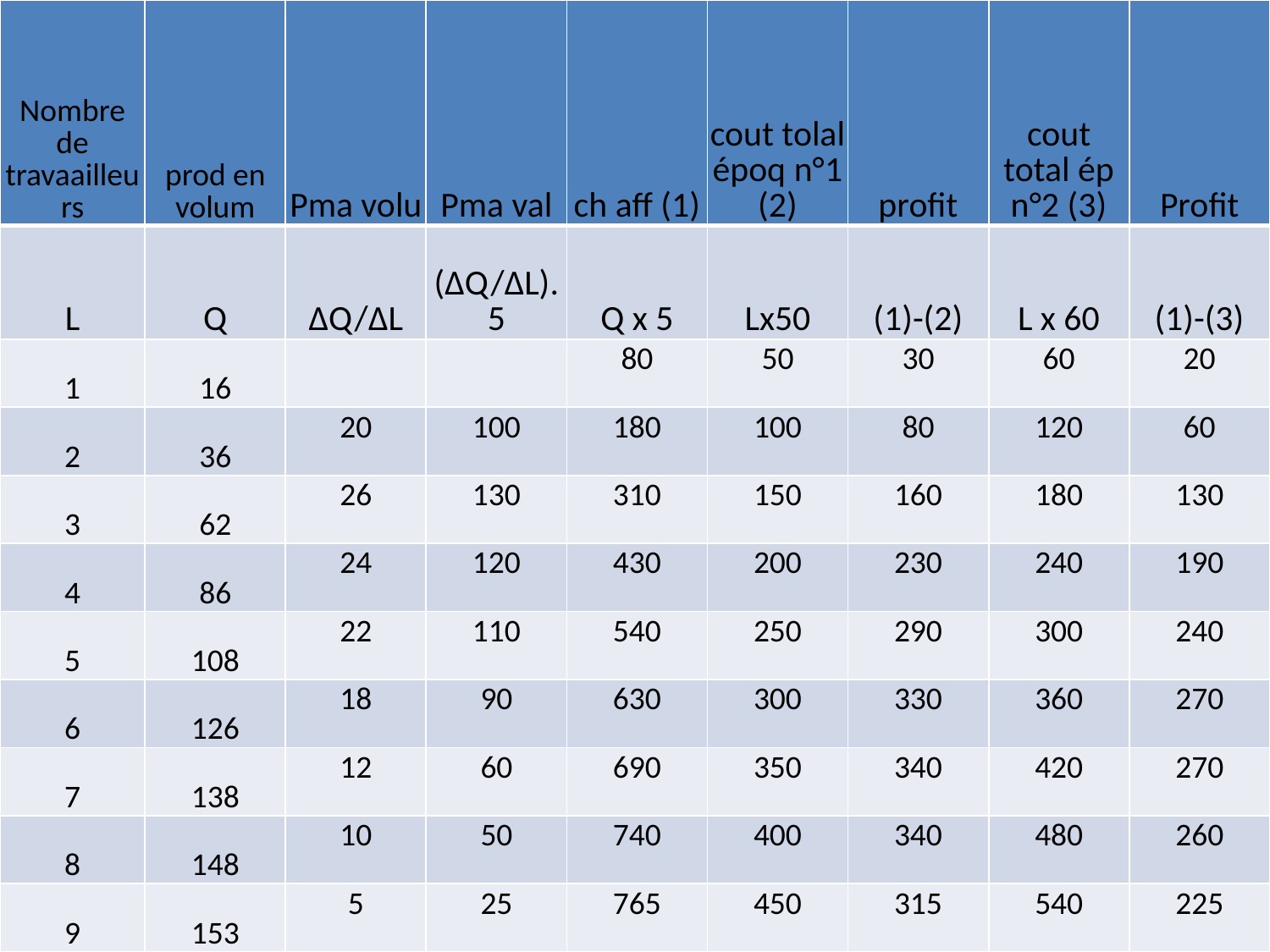

| Nombre de travaailleurs | prod en volum | Pma volu | Pma val | ch aff (1) | cout tolal époq n°1 (2) | profit | cout total ép n°2 (3) | Profit |
| --- | --- | --- | --- | --- | --- | --- | --- | --- |
| L | Q | ΔQ/ΔL | (ΔQ/ΔL). 5 | Q x 5 | Lx50 | (1)-(2) | L x 60 | (1)-(3) |
| 1 | 16 |  |  | 80 | 50 | 30 | 60 | 20 |
| 2 | 36 | 20 | 100 | 180 | 100 | 80 | 120 | 60 |
| 3 | 62 | 26 | 130 | 310 | 150 | 160 | 180 | 130 |
| 4 | 86 | 24 | 120 | 430 | 200 | 230 | 240 | 190 |
| 5 | 108 | 22 | 110 | 540 | 250 | 290 | 300 | 240 |
| 6 | 126 | 18 | 90 | 630 | 300 | 330 | 360 | 270 |
| 7 | 138 | 12 | 60 | 690 | 350 | 340 | 420 | 270 |
| 8 | 148 | 10 | 50 | 740 | 400 | 340 | 480 | 260 |
| 9 | 153 | 5 | 25 | 765 | 450 | 315 | 540 | 225 |